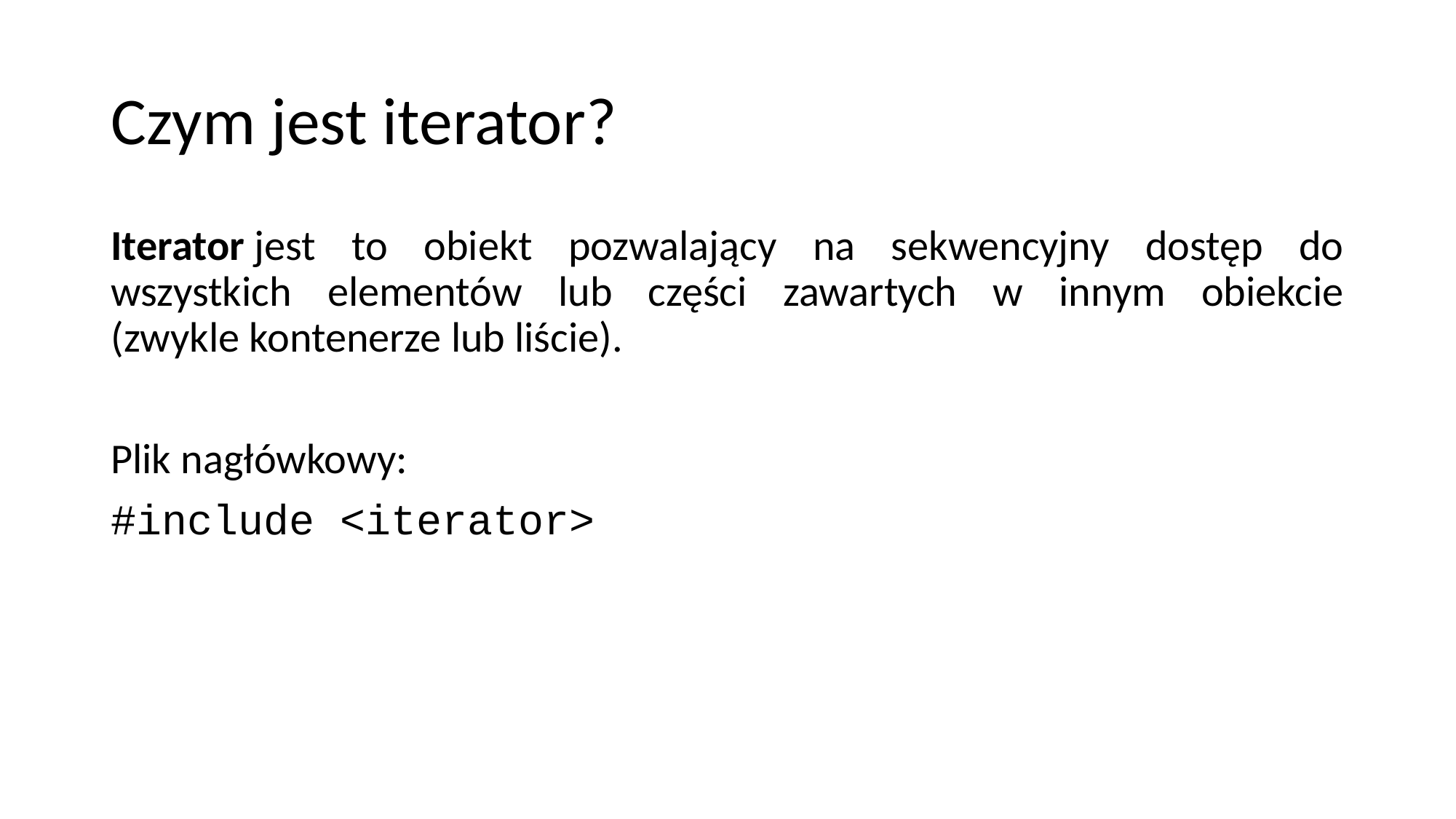

# Czym jest iterator?
Iterator jest to obiekt pozwalający na sekwencyjny dostęp do wszystkich elementów lub części zawartych w innym obiekcie (zwykle kontenerze lub liście).

Plik nagłówkowy:
#include <iterator>